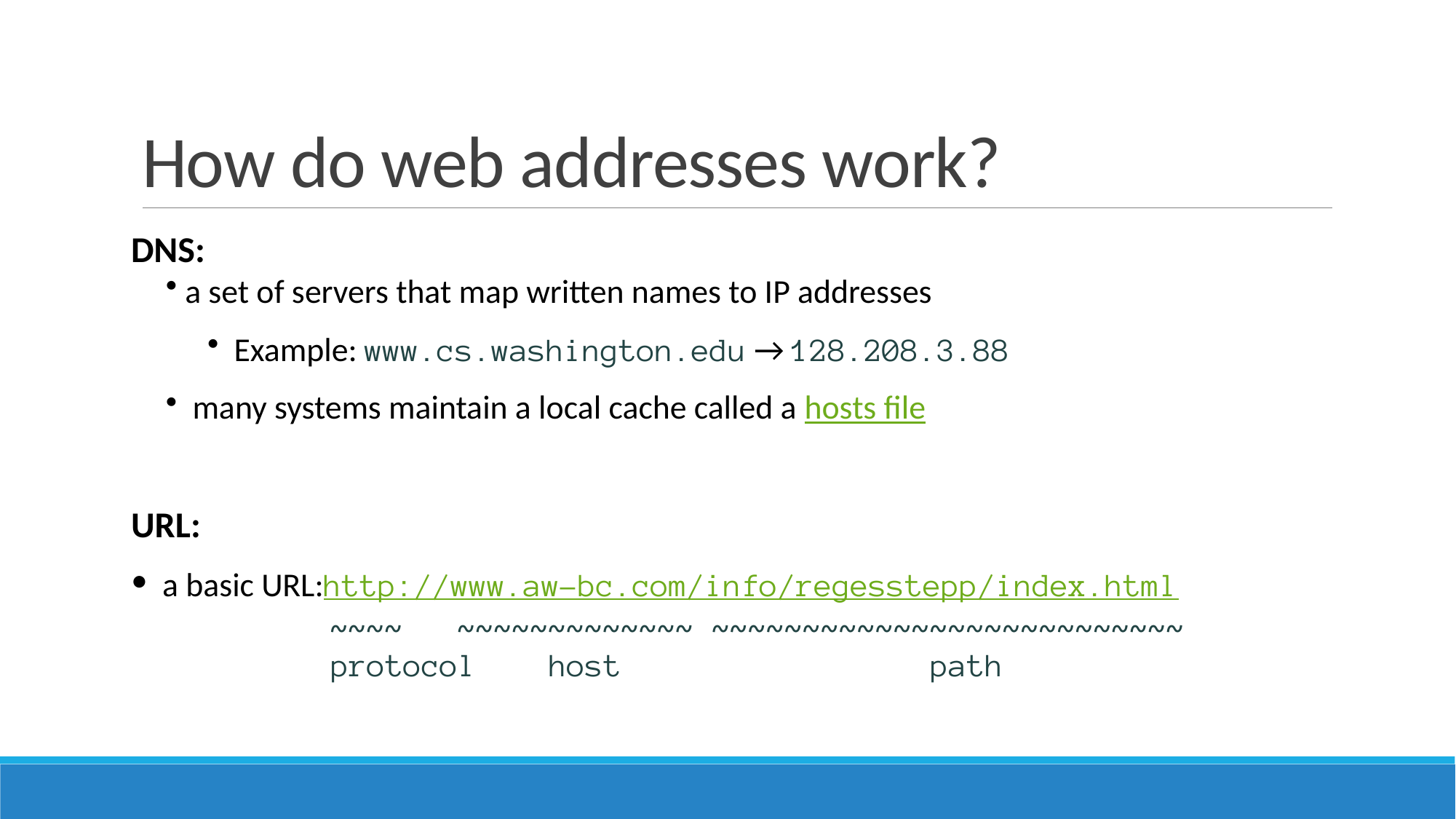

# How do web addresses work?
DNS:
 a set of servers that map written names to IP addresses
  Example: www.cs.washington.edu → 128.208.3.88
  many systems maintain a local cache called a hosts file

URL:
  a basic URL:http://www.aw-bc.com/info/regesstepp/index.html
  	     ~~~~   ~~~~~~~~~~~~~ ~~~~~~~~~~~~~~~~~~~~~~~~~~
	     protocol    host                 path